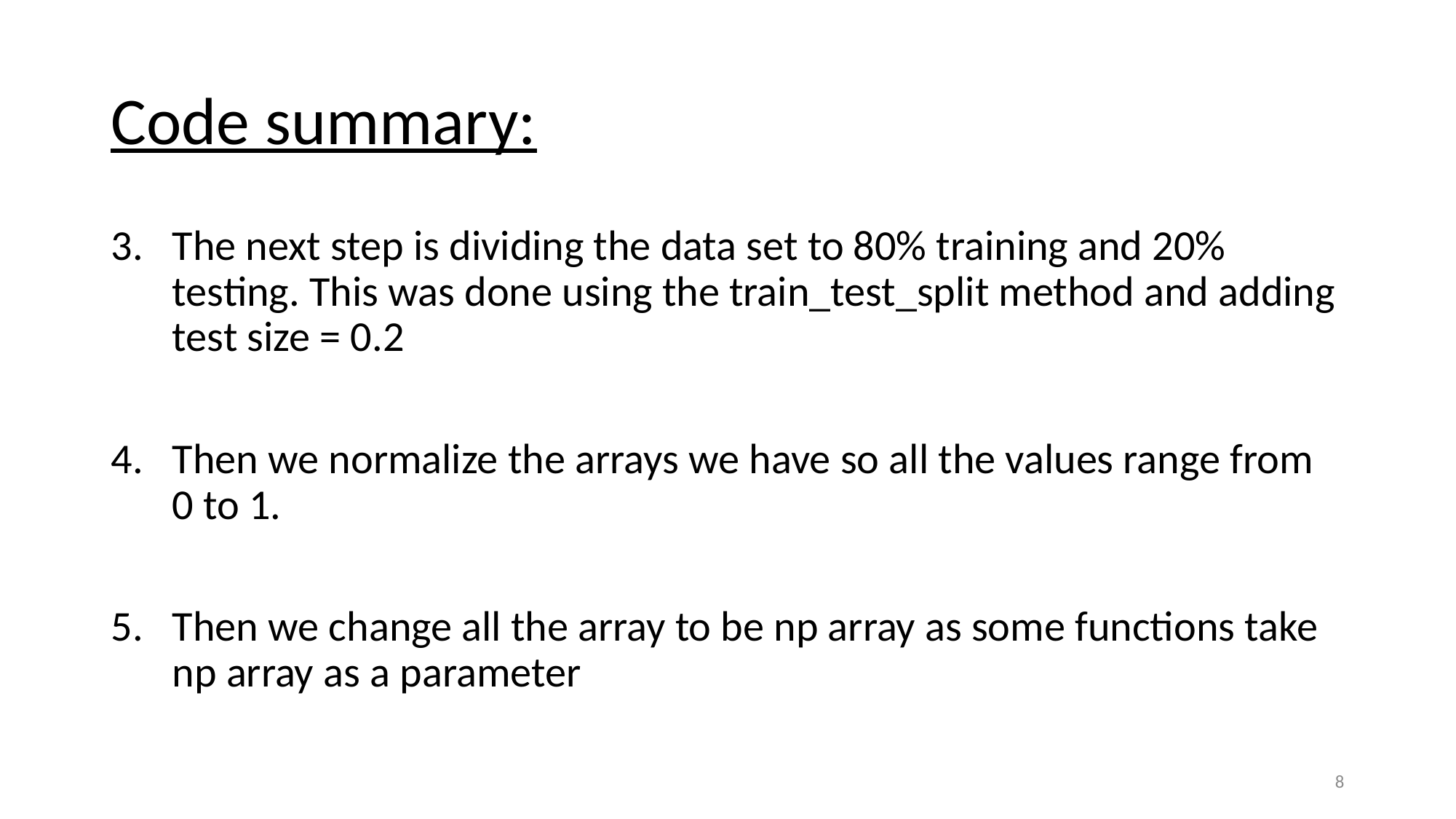

# Code summary:
The next step is dividing the data set to 80% training and 20% testing. This was done using the train_test_split method and adding test size = 0.2

Then we normalize the arrays we have so all the values range from 0 to 1.

Then we change all the array to be np array as some functions take np array as a parameter

8